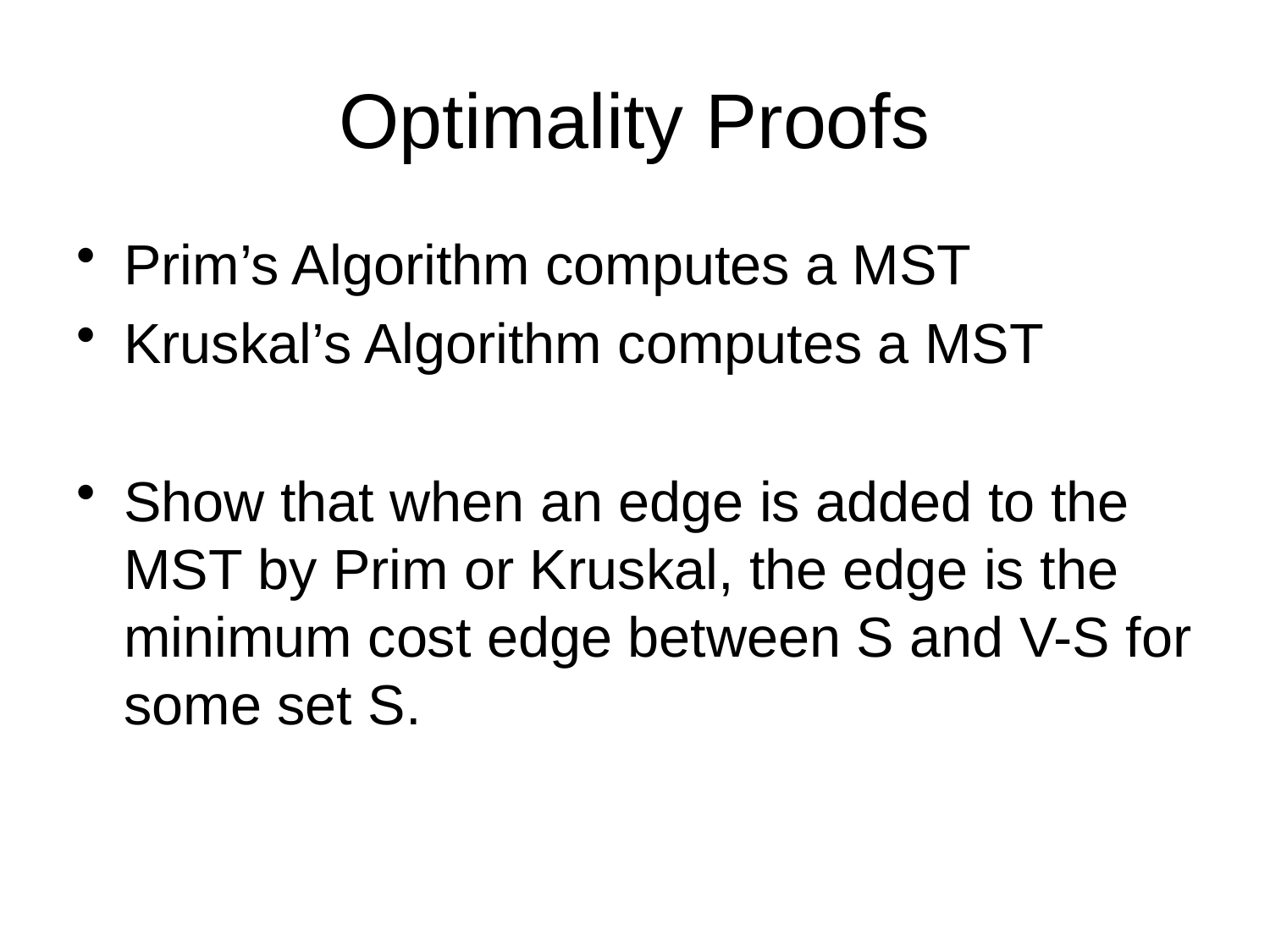

# Optimality Proofs
Prim’s Algorithm computes a MST
Kruskal’s Algorithm computes a MST

Show that when an edge is added to the MST by Prim or Kruskal, the edge is the minimum cost edge between S and V-S for some set S.